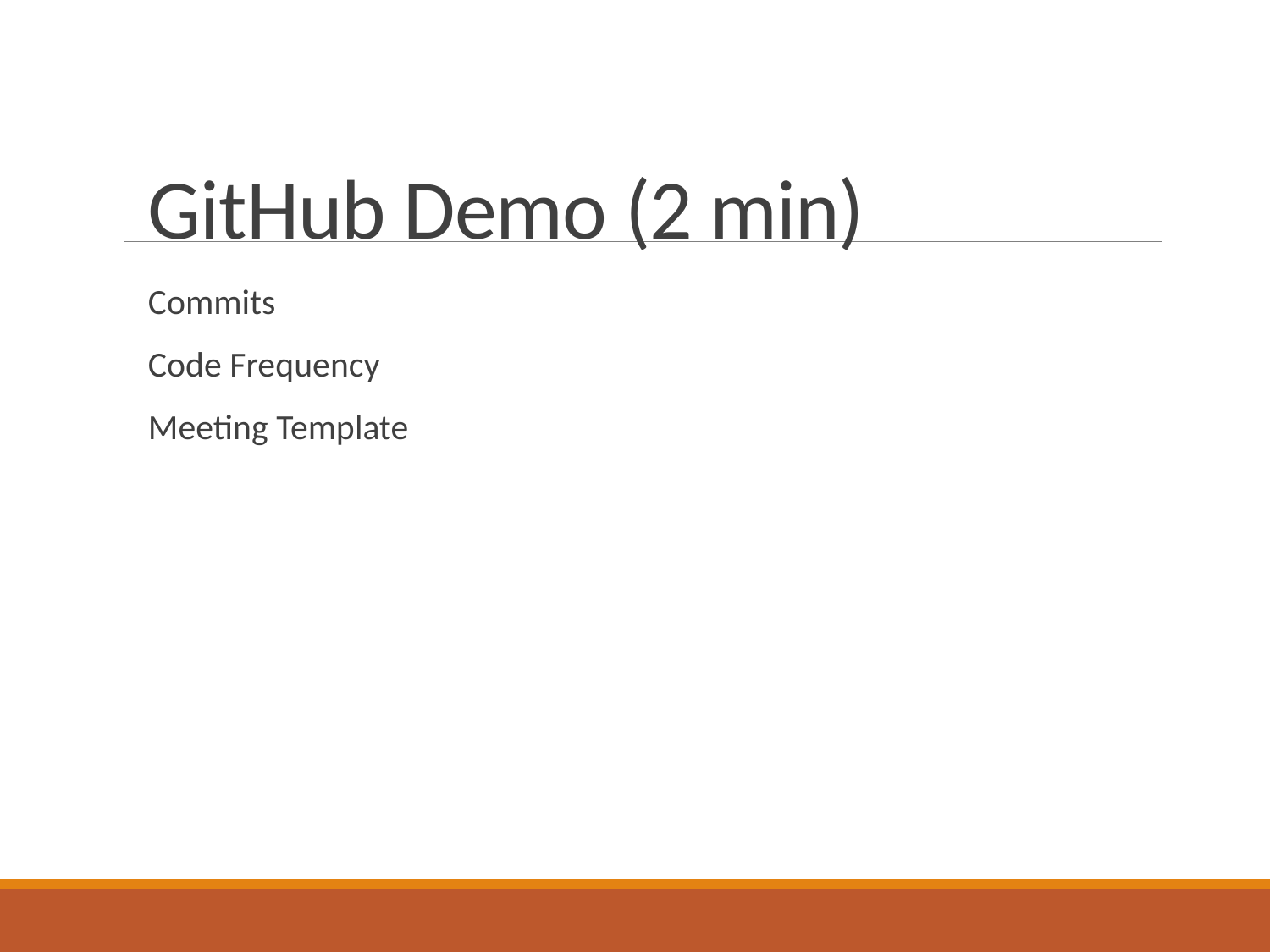

GitHub Demo (2 min)
Commits
Code Frequency
Meeting Template